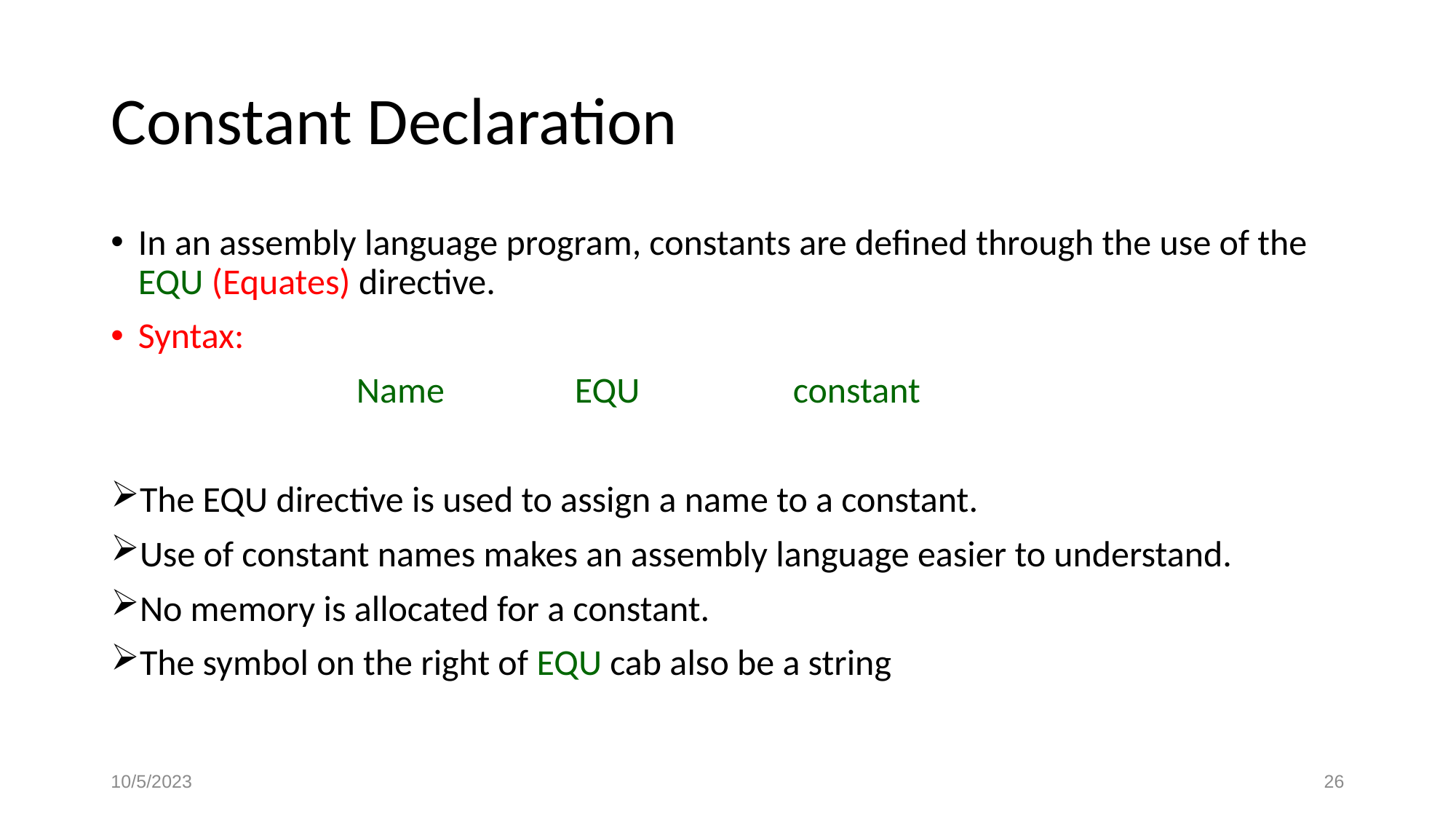

# Constant Declaration
In an assembly language program, constants are defined through the use of the EQU (Equates) directive.
Syntax:
			Name		EQU		constant

The EQU directive is used to assign a name to a constant.
Use of constant names makes an assembly language easier to understand.
No memory is allocated for a constant.
The symbol on the right of EQU cab also be a string
10/5/2023
26